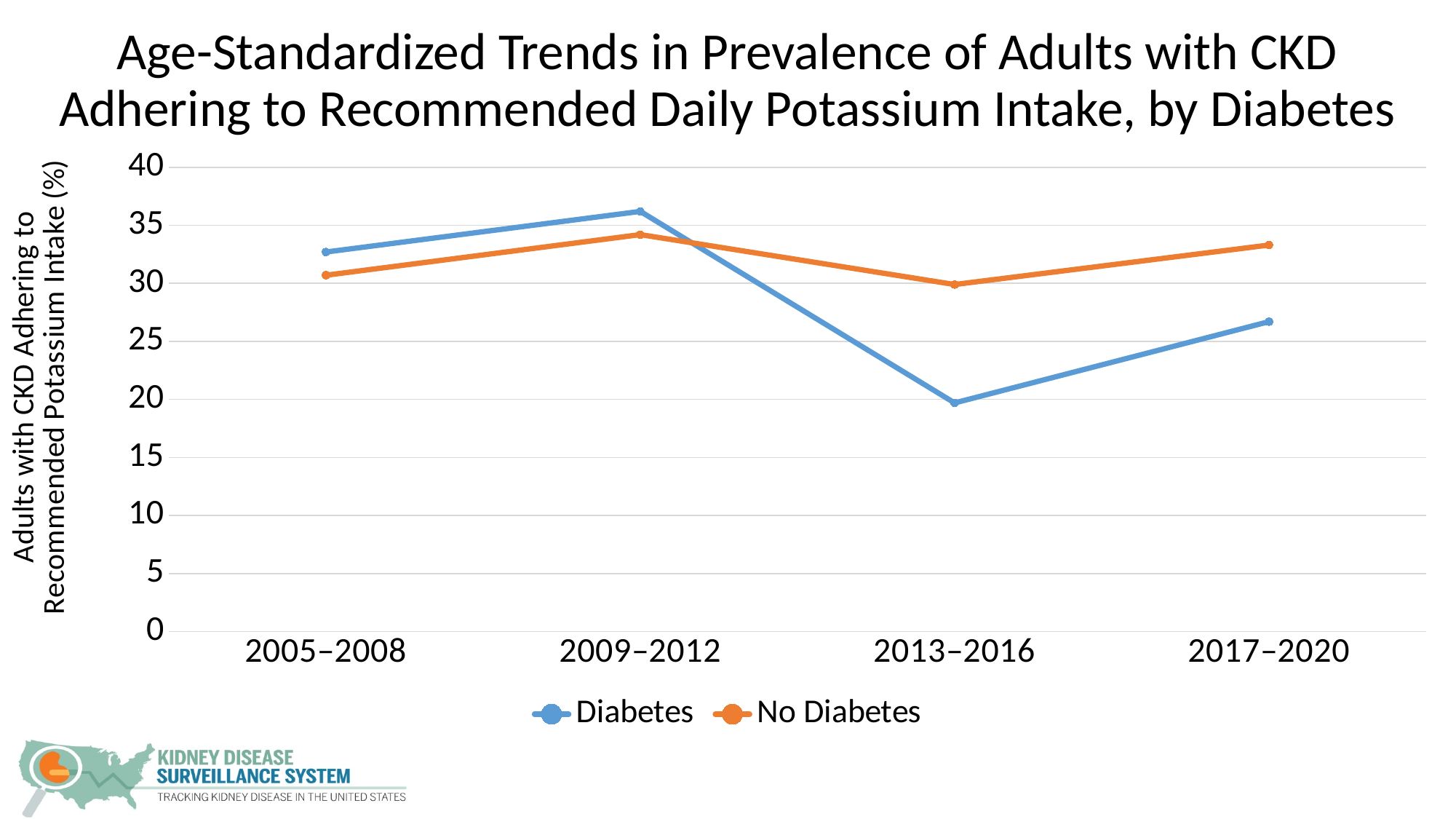

# Age-Standardized Trends in Prevalence of Adults with CKD Adhering to Recommended Daily Potassium Intake, by Diabetes

### Chart

| Category | Diabetes | No Diabetes |
|---|---|---|
| 2005–2008 | 32.7 | 30.7 |
| 2009–2012 | 36.2 | 34.2 |
| 2013–2016 | 19.7 | 29.9 |
| 2017–2020 | 26.7 | 33.3 |